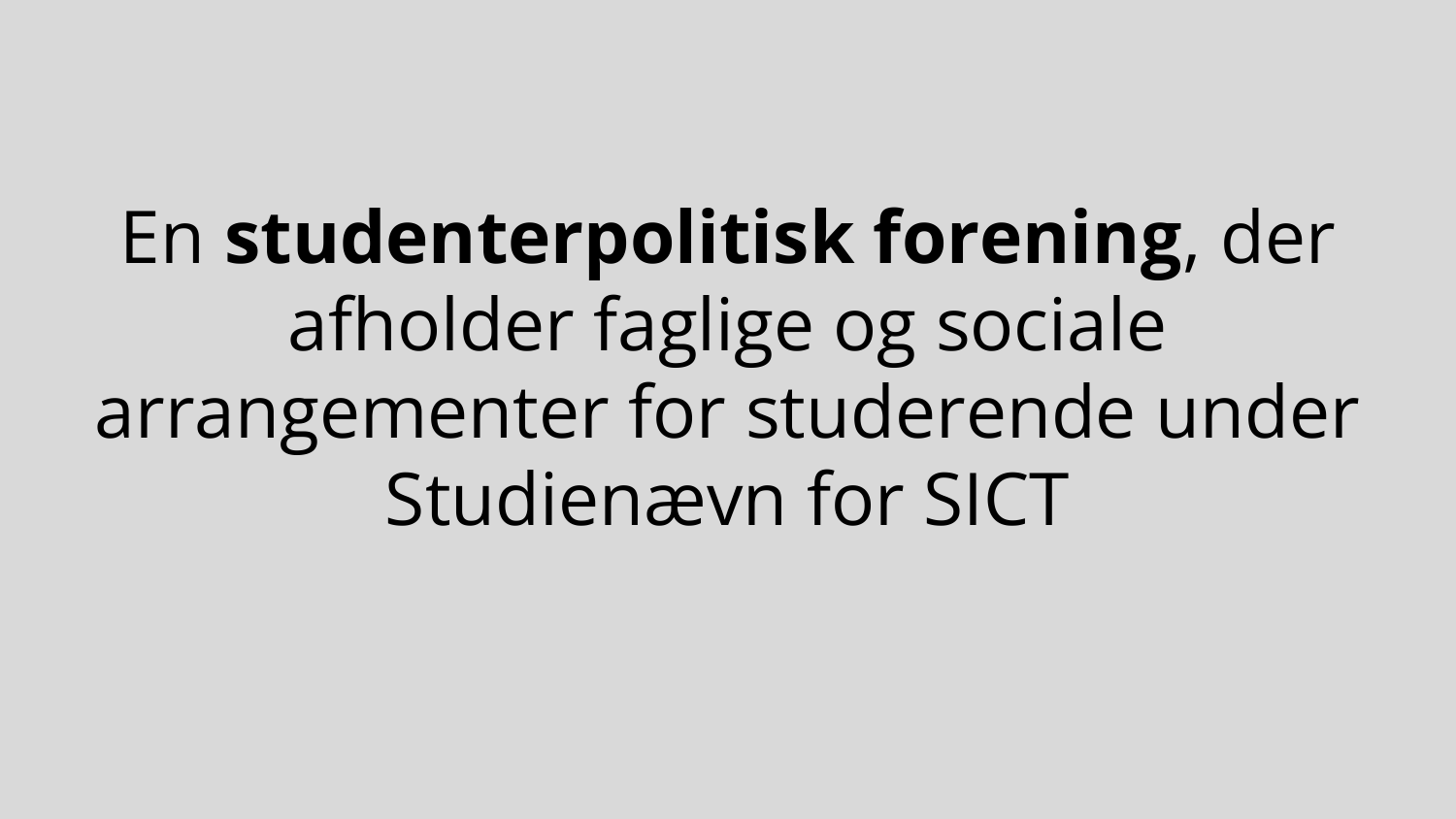

# En studenterpolitisk forening, der afholder faglige og sociale arrangementer for studerende under Studienævn for SICT